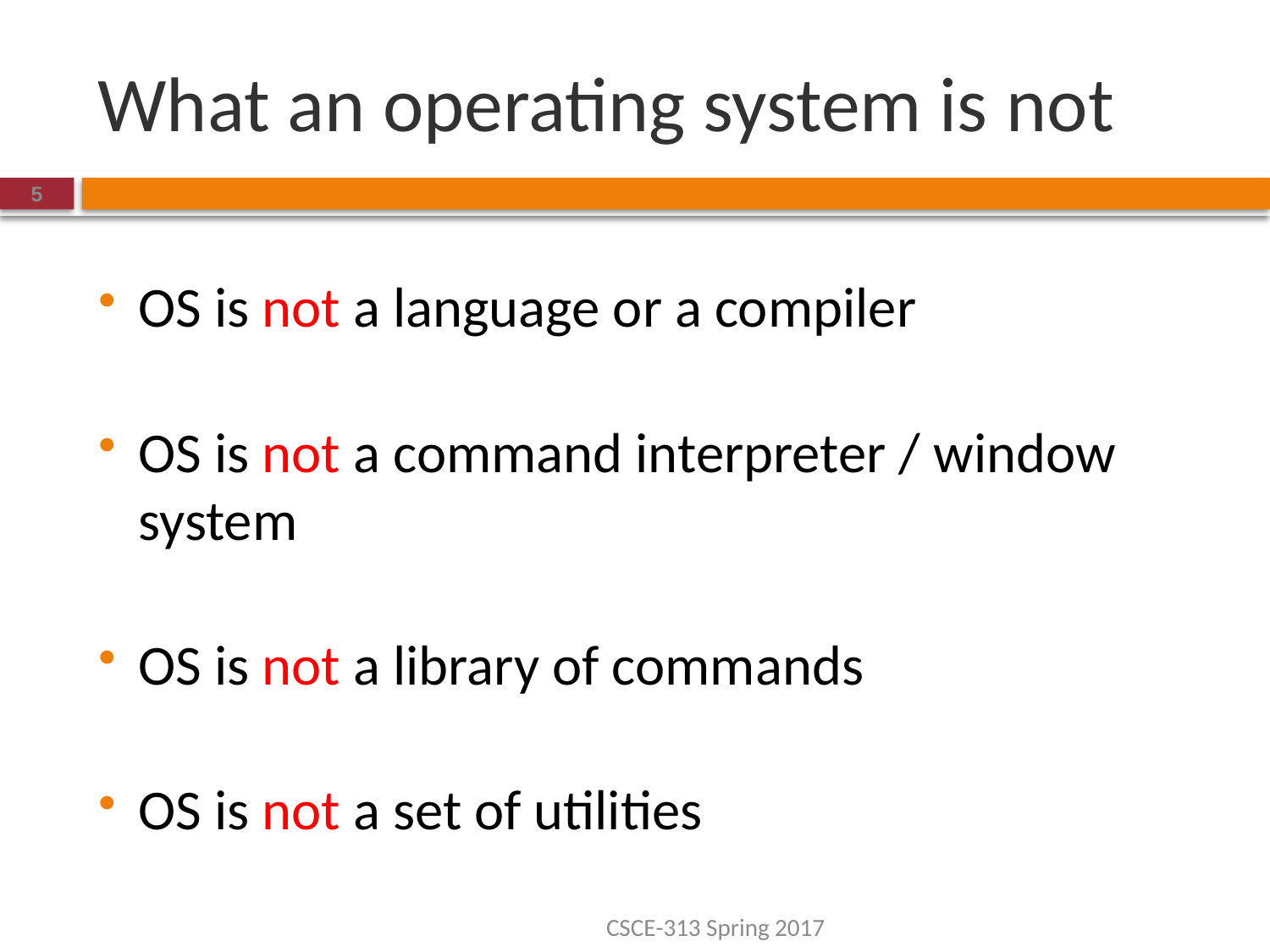

# What an operating system is not

OS is not a language or a compiler
OS is not a command interpreter / window system
OS is not a library of commands
OS is not a set of utilities
5
CSCE-313 Spring 2017